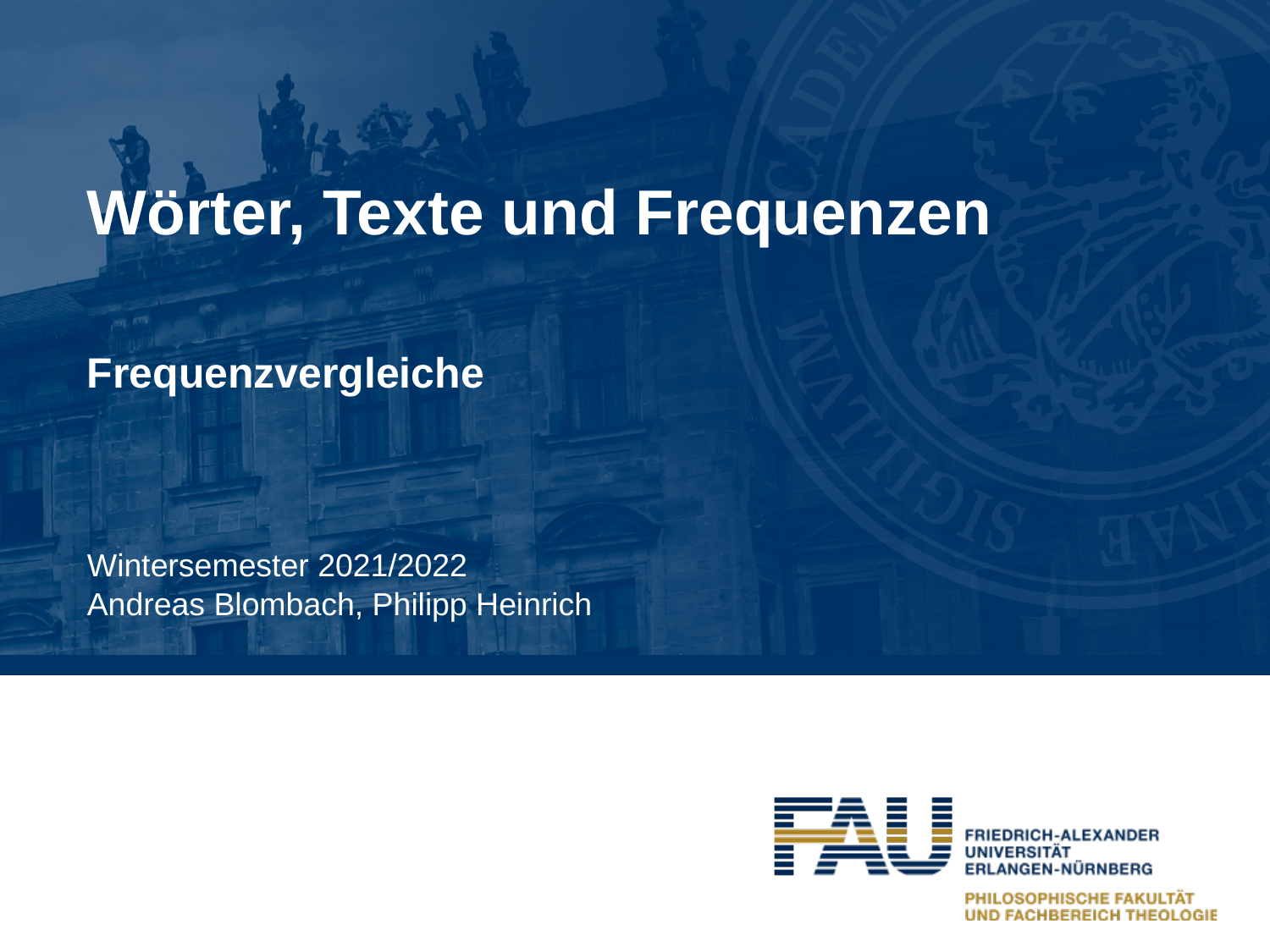

# Wörter, Texte und Frequenzen Frequenzvergleiche
Wintersemester 2021/2022
Andreas Blombach, Philipp Heinrich